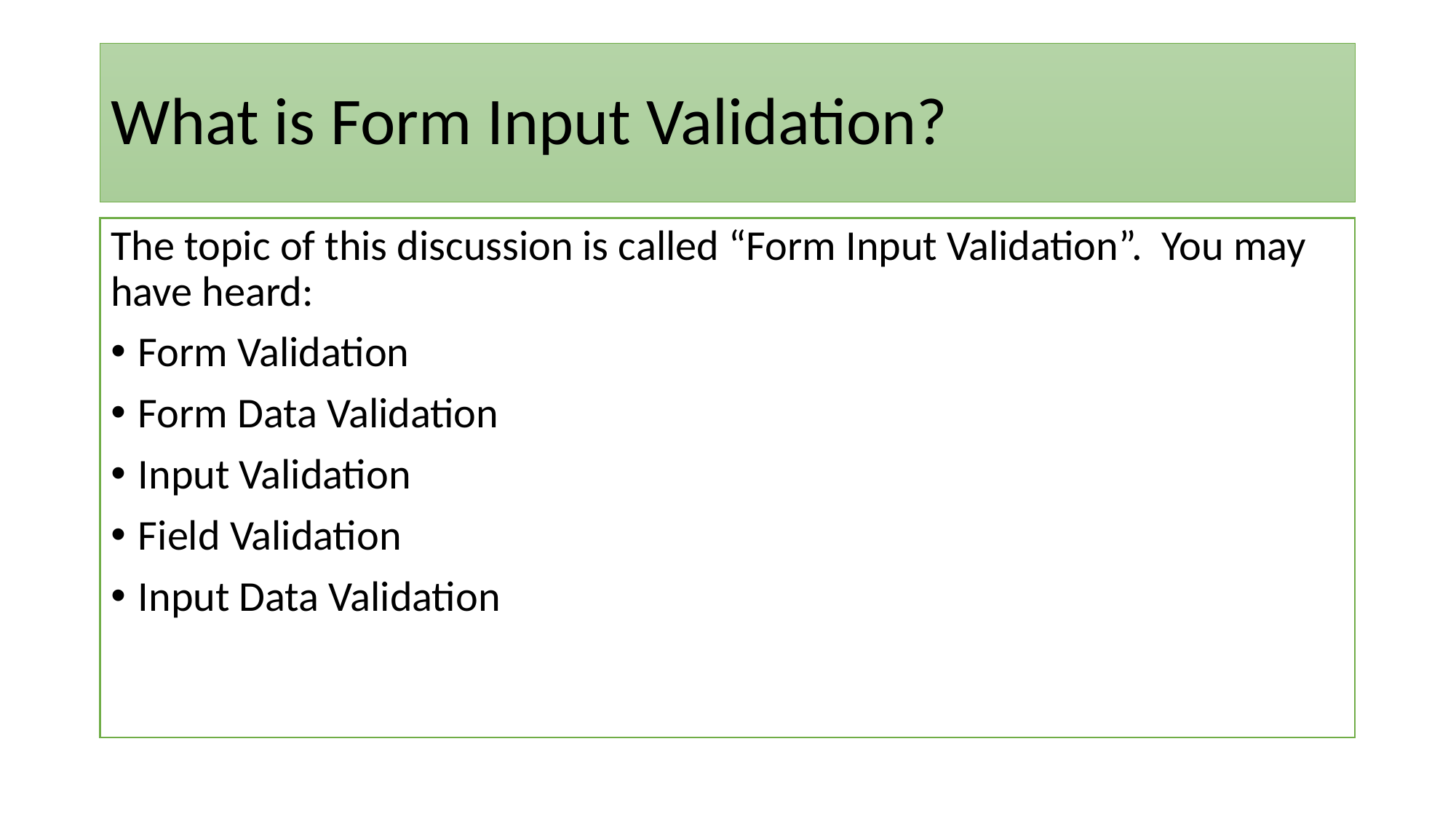

# What is Form Input Validation?
The topic of this discussion is called “Form Input Validation”.  You may have heard:
Form Validation
Form Data Validation
Input Validation
Field Validation
Input Data Validation